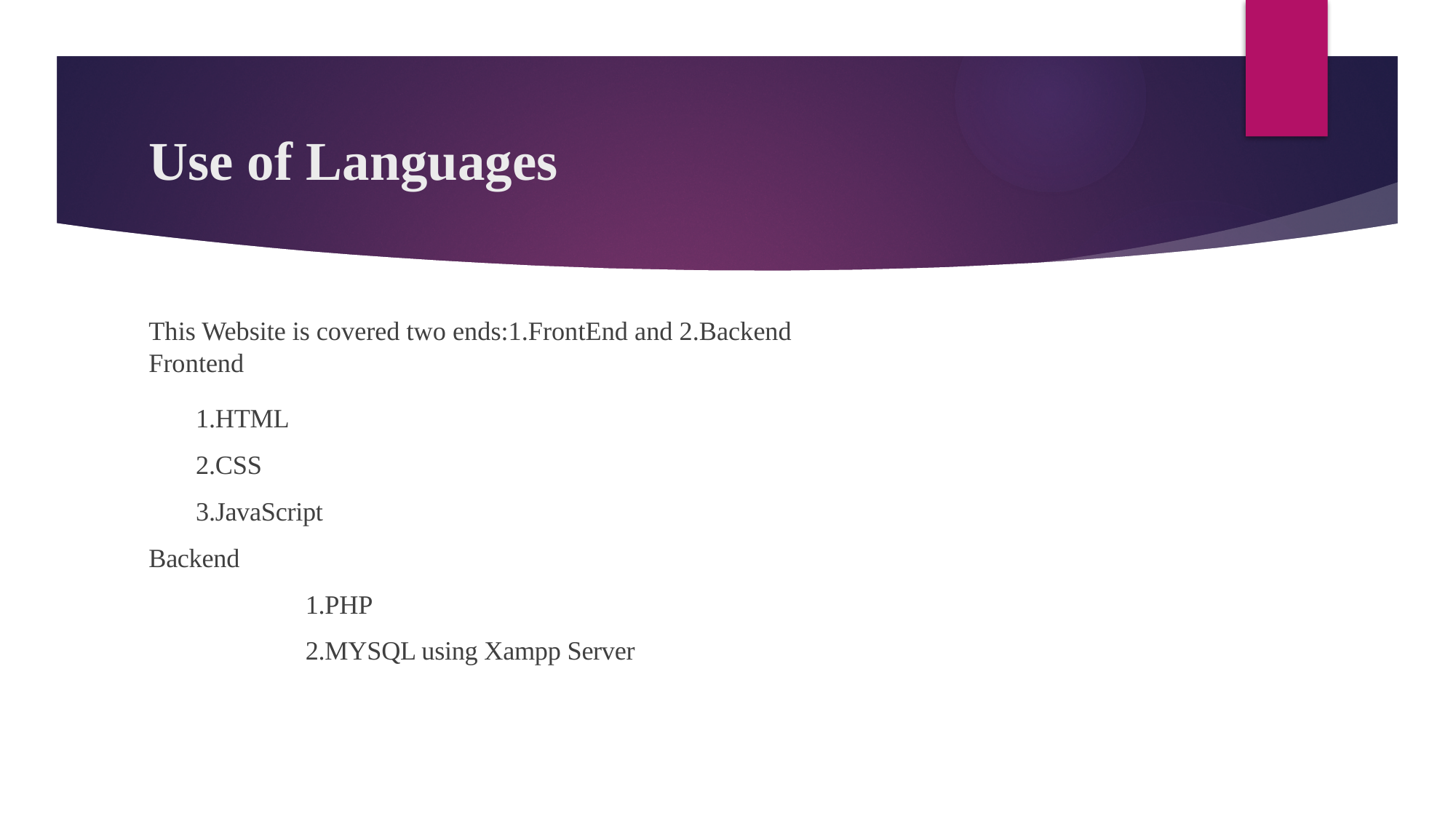

# Use of Languages
This Website is covered two ends:1.FrontEnd and 2.Backend
Frontend

1.HTML
2.CSS
3.JavaScript
Backend
	        1.PHP
	        2.MYSQL using Xampp Server